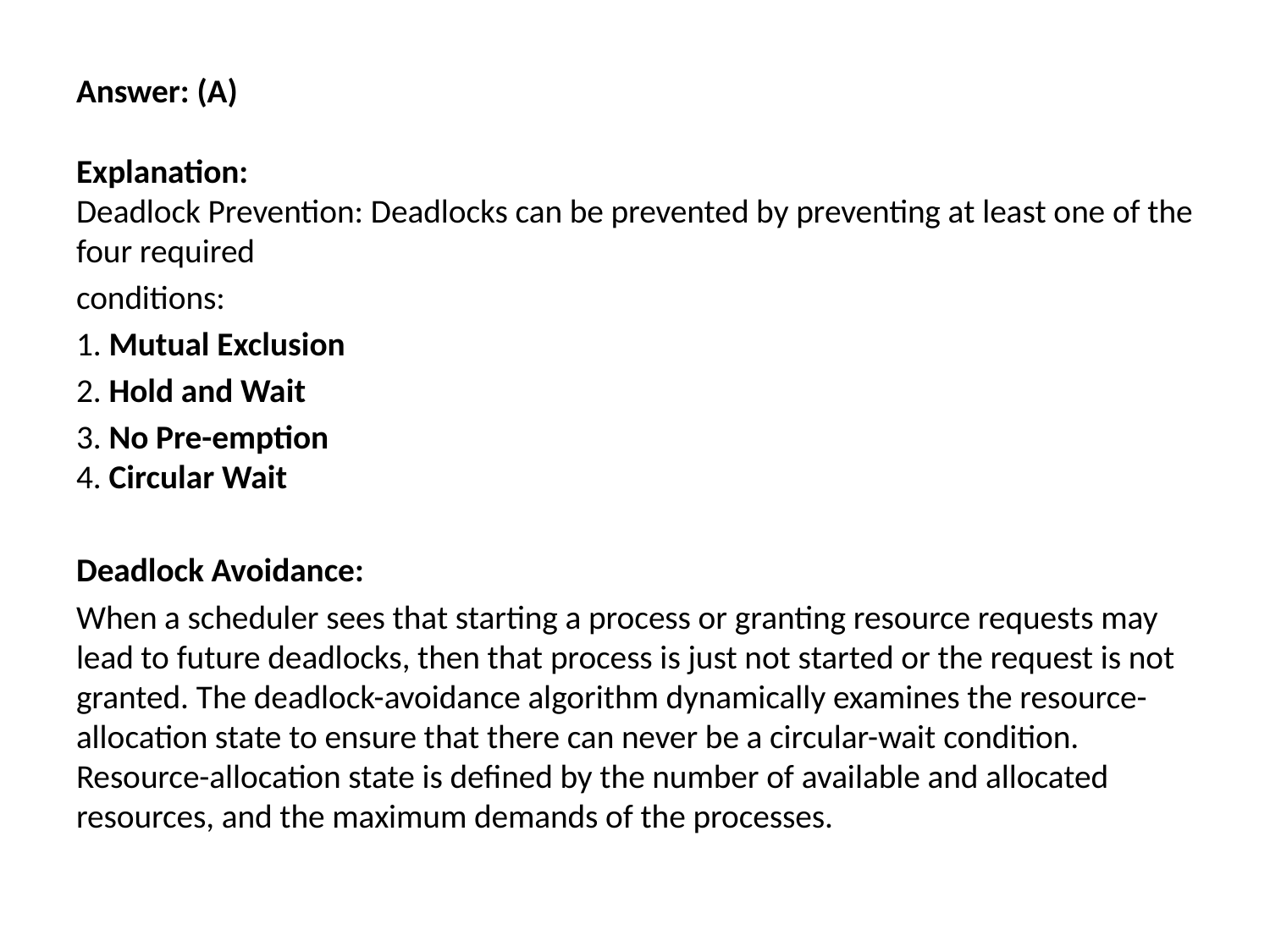

Answer: (A)
Explanation:
Deadlock Prevention: Deadlocks can be prevented by preventing at least one of the four required
conditions:
1. Mutual Exclusion
2. Hold and Wait
3. No Pre-emption
4. Circular Wait

Deadlock Avoidance:
When a scheduler sees that starting a process or granting resource requests may lead to future deadlocks, then that process is just not started or the request is not granted. The deadlock-avoidance algorithm dynamically examines the resource-allocation state to ensure that there can never be a circular-wait condition. Resource-allocation state is defined by the number of available and allocated resources, and the maximum demands of the processes.